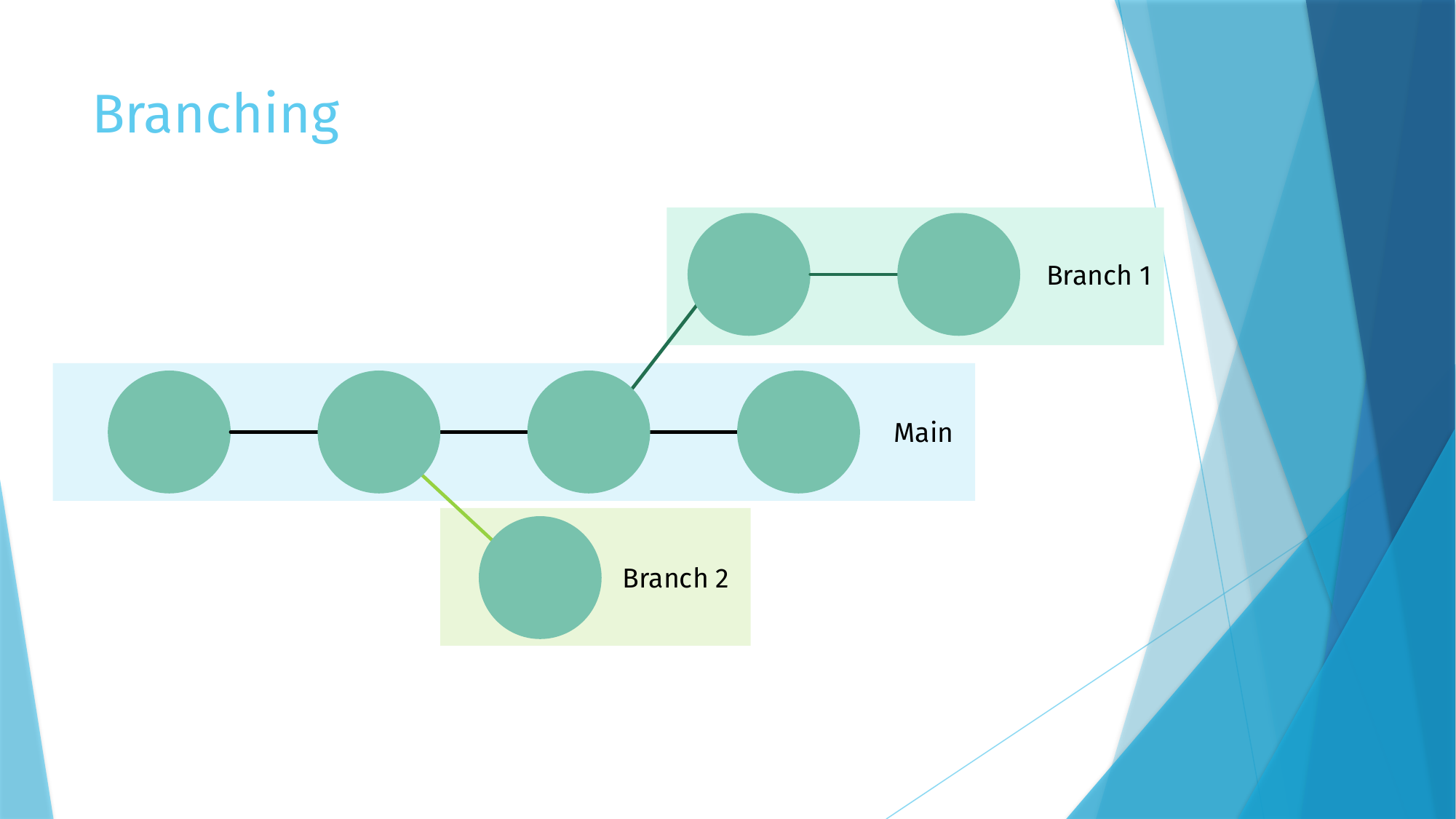

# Branching

Branch 1

Main

Branch 2